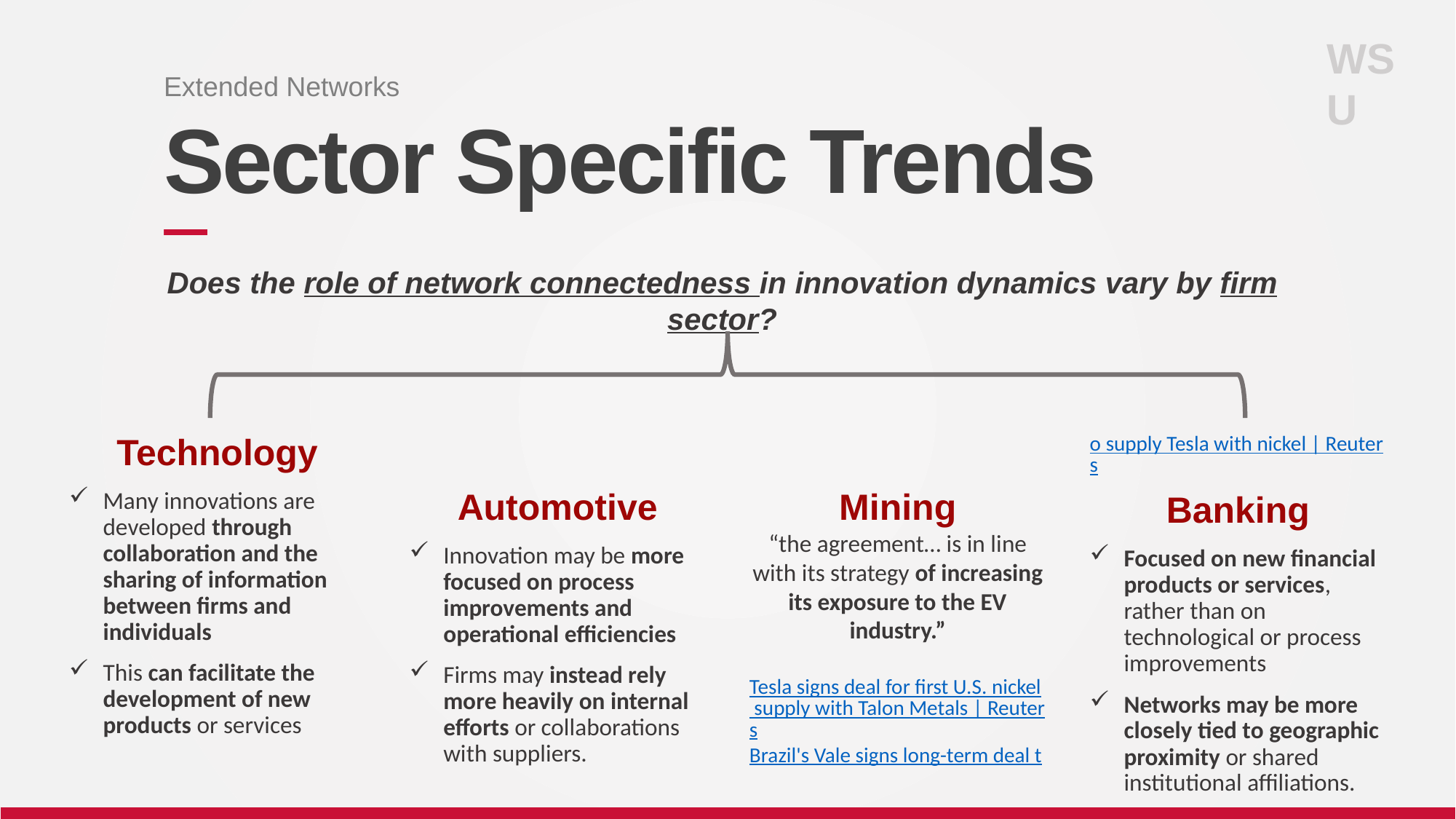

WSU
Extended Networks
# Sector Specific Trends

Does the role of network connectedness in innovation dynamics vary by firm sector?
Technology
Many innovations are developed through collaboration and the sharing of information between firms and individuals
This can facilitate the development of new products or services

Automotive
Innovation may be more focused on process improvements and operational efficiencies
Firms may instead rely more heavily on internal efforts or collaborations with suppliers.

Mining
“the agreement… is in line with its strategy of increasing its exposure to the EV industry.”

Tesla signs deal for first U.S. nickel supply with Talon Metals | Reuters
Brazil's Vale signs long-term deal to supply Tesla with nickel | Reuters
Banking
Focused on new financial products or services, rather than on technological or process improvements
Networks may be more closely tied to geographic proximity or shared institutional affiliations.